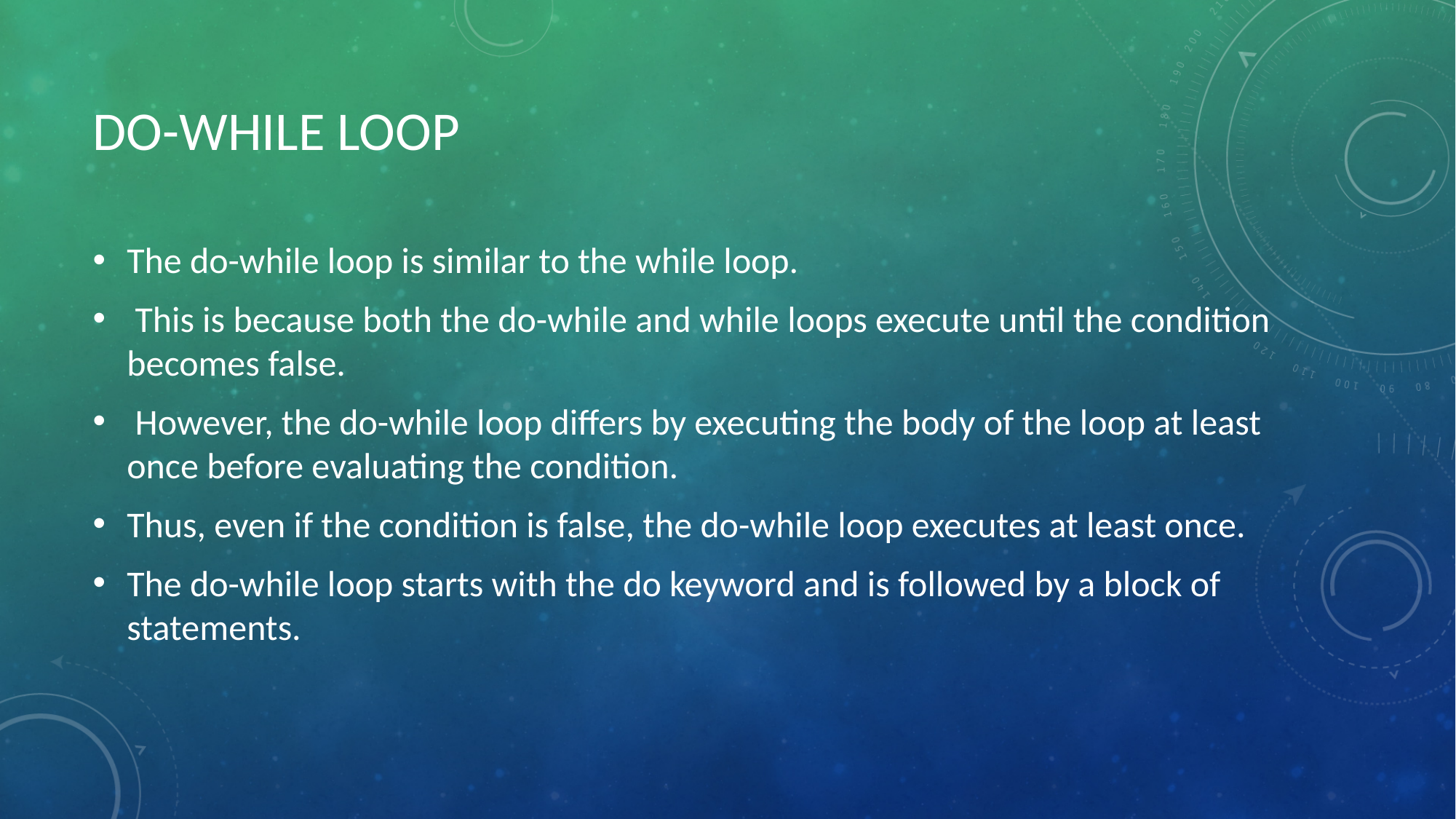

# do-while Loop
The do-while loop is similar to the while loop.
 This is because both the do-while and while loops execute until the condition becomes false.
 However, the do-while loop differs by executing the body of the loop at least once before evaluating the condition.
Thus, even if the condition is false, the do-while loop executes at least once.
The do-while loop starts with the do keyword and is followed by a block of statements.